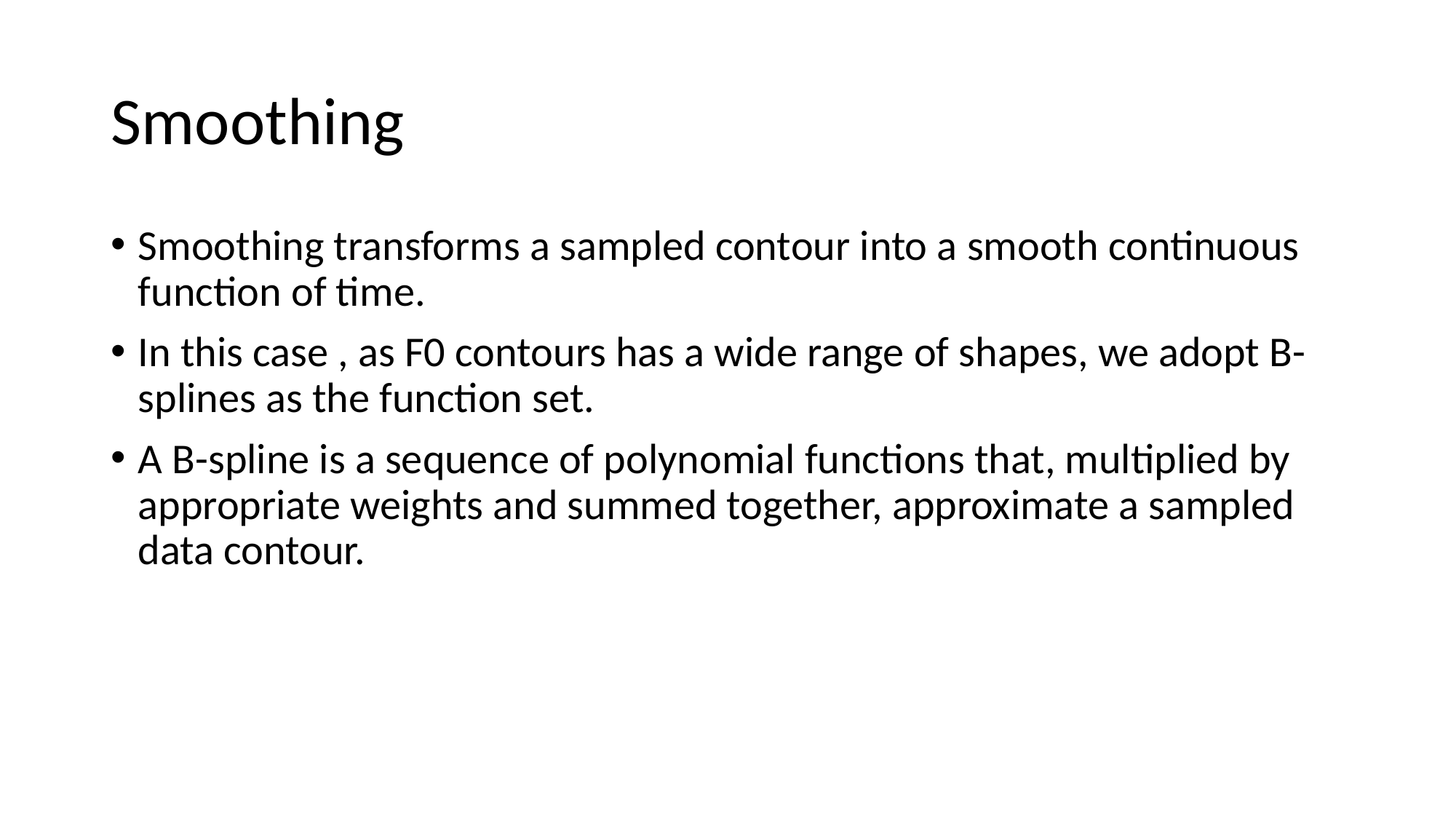

# Smoothing
Smoothing transforms a sampled contour into a smooth continuous function of time.
In this case , as F0 contours has a wide range of shapes, we adopt B-splines as the function set.
A B-spline is a sequence of polynomial functions that, multiplied by appropriate weights and summed together, approximate a sampled data contour.